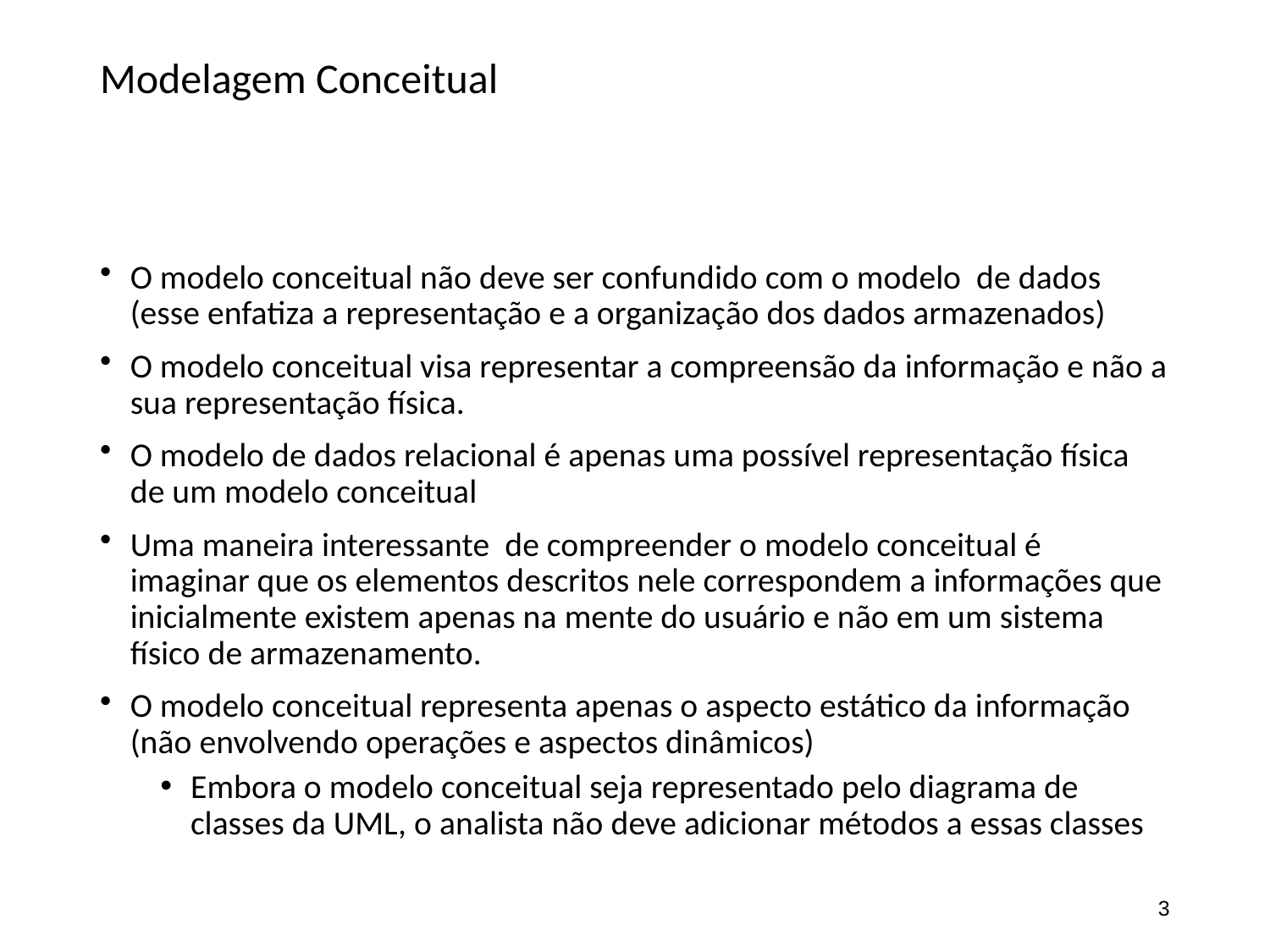

# Modelagem Conceitual
O modelo conceitual não deve ser confundido com o modelo  de dados (esse enfatiza a representação e a organização dos dados armazenados)
O modelo conceitual visa representar a compreensão da informação e não a sua representação física.
O modelo de dados relacional é apenas uma possível representação física de um modelo conceitual
Uma maneira interessante  de compreender o modelo conceitual é imaginar que os elementos descritos nele correspondem a informações que inicialmente existem apenas na mente do usuário e não em um sistema físico de armazenamento.
O modelo conceitual representa apenas o aspecto estático da informação (não envolvendo operações e aspectos dinâmicos)
Embora o modelo conceitual seja representado pelo diagrama de classes da UML, o analista não deve adicionar métodos a essas classes

3